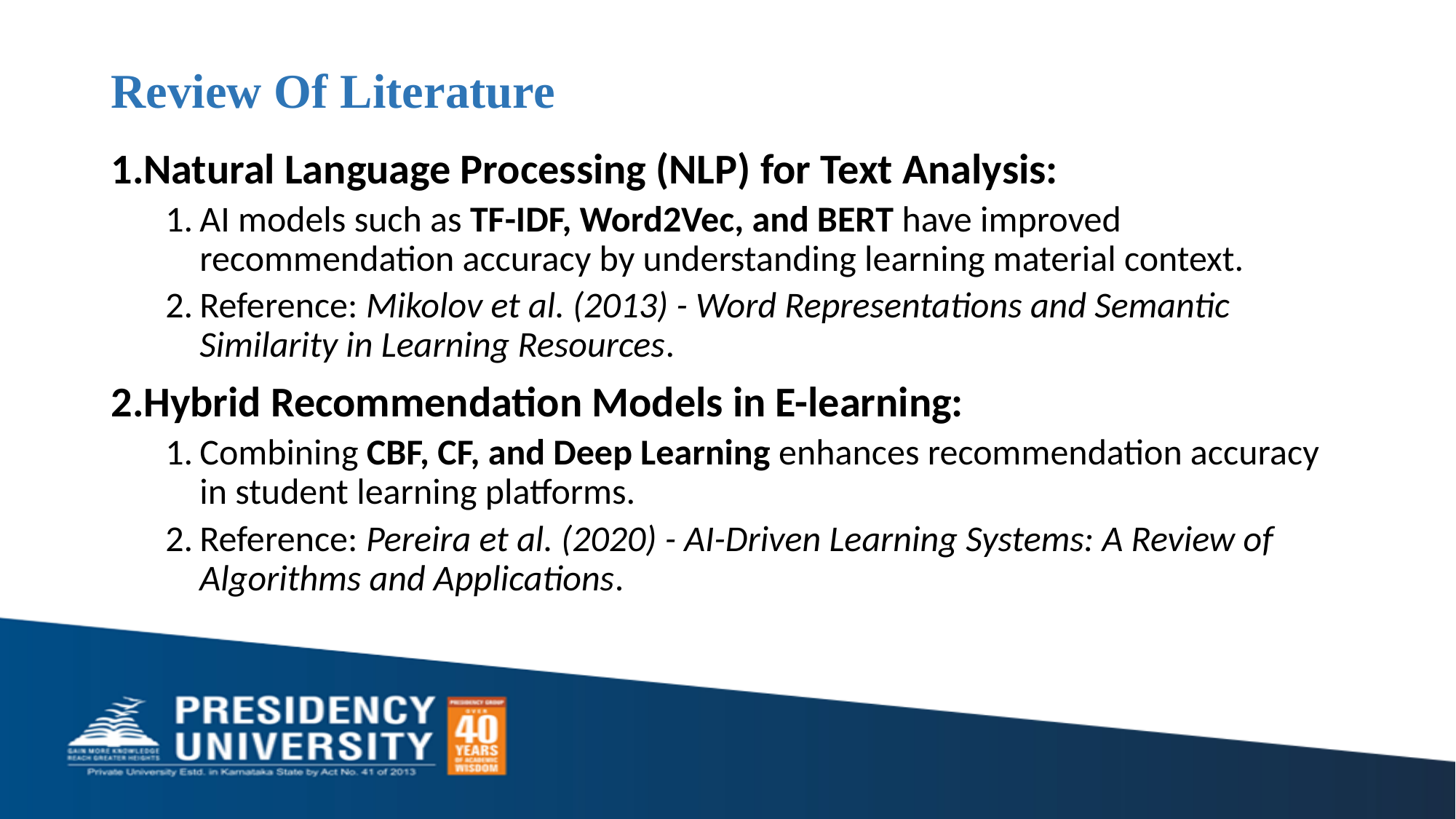

# Review Of Literature
Natural Language Processing (NLP) for Text Analysis:
AI models such as TF-IDF, Word2Vec, and BERT have improved recommendation accuracy by understanding learning material context.
Reference: Mikolov et al. (2013) - Word Representations and Semantic Similarity in Learning Resources.
Hybrid Recommendation Models in E-learning:
Combining CBF, CF, and Deep Learning enhances recommendation accuracy in student learning platforms.
Reference: Pereira et al. (2020) - AI-Driven Learning Systems: A Review of Algorithms and Applications.

5